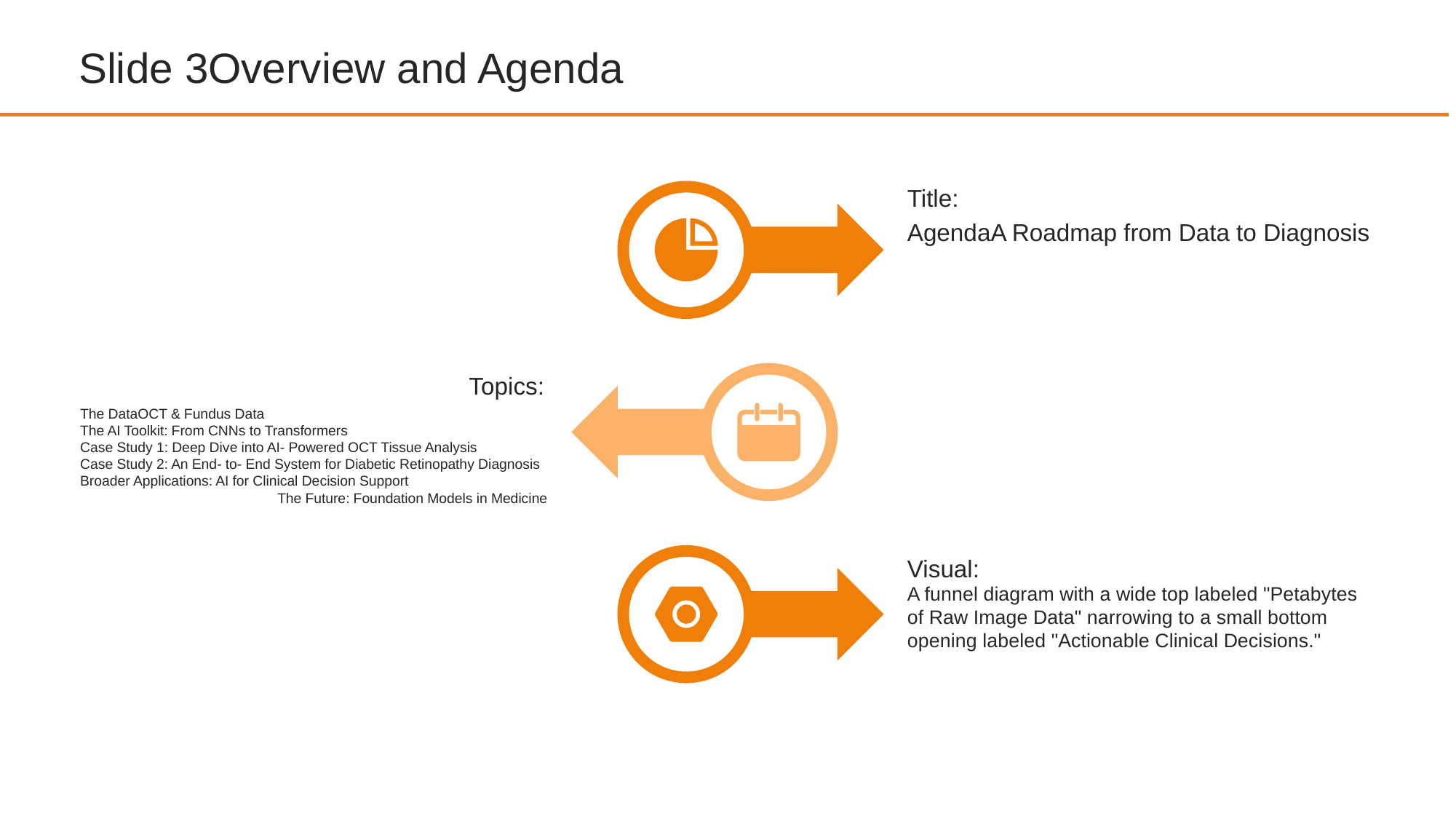

Slide 3Overview and Agenda
Title:

AgendaA Roadmap from Data to Diagnosis

Topics:

The DataOCT & Fundus Data
The AI Toolkit: From CNNs to Transformers
Case Study 1: Deep Dive into AI- Powered OCT Tissue Analysis
Case Study 2: An End- to- End System for Diabetic Retinopathy Diagnosis
Broader Applications: AI for Clinical Decision Support
The Future: Foundation Models in Medicine
Visual:

A funnel diagram with a wide top labeled "Petabytes of Raw Image Data" narrowing to a small bottom opening labeled "Actionable Clinical Decisions."